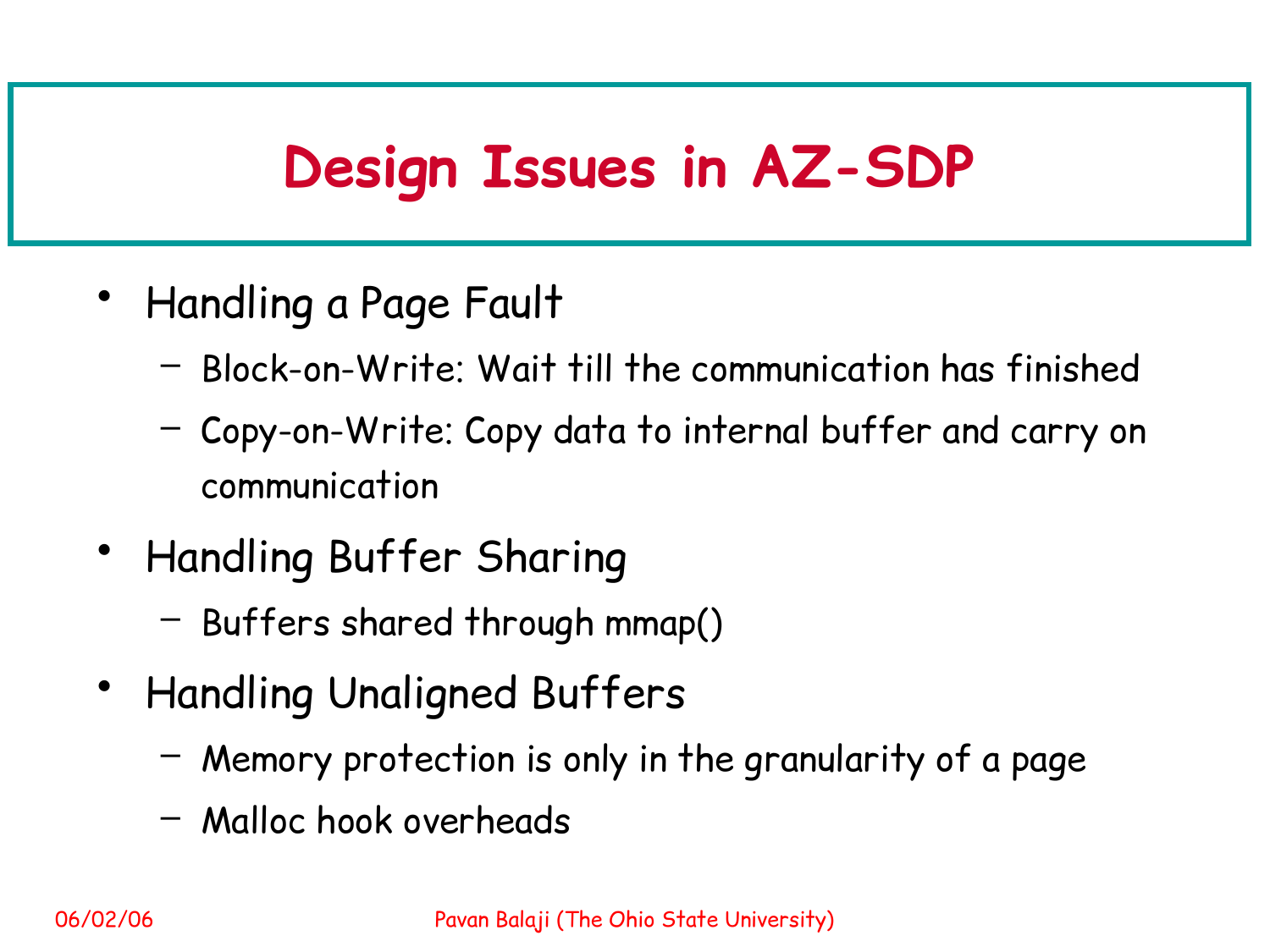

# Design Issues in AZ-SDP
Handling a Page Fault
Block-on-Write: Wait till the communication has finished
Copy-on-Write: Copy data to internal buffer and carry on communication
Handling Buffer Sharing
Buffers shared through mmap()
Handling Unaligned Buffers
Memory protection is only in the granularity of a page
Malloc hook overheads
06/02/06
Pavan Balaji (The Ohio State University)